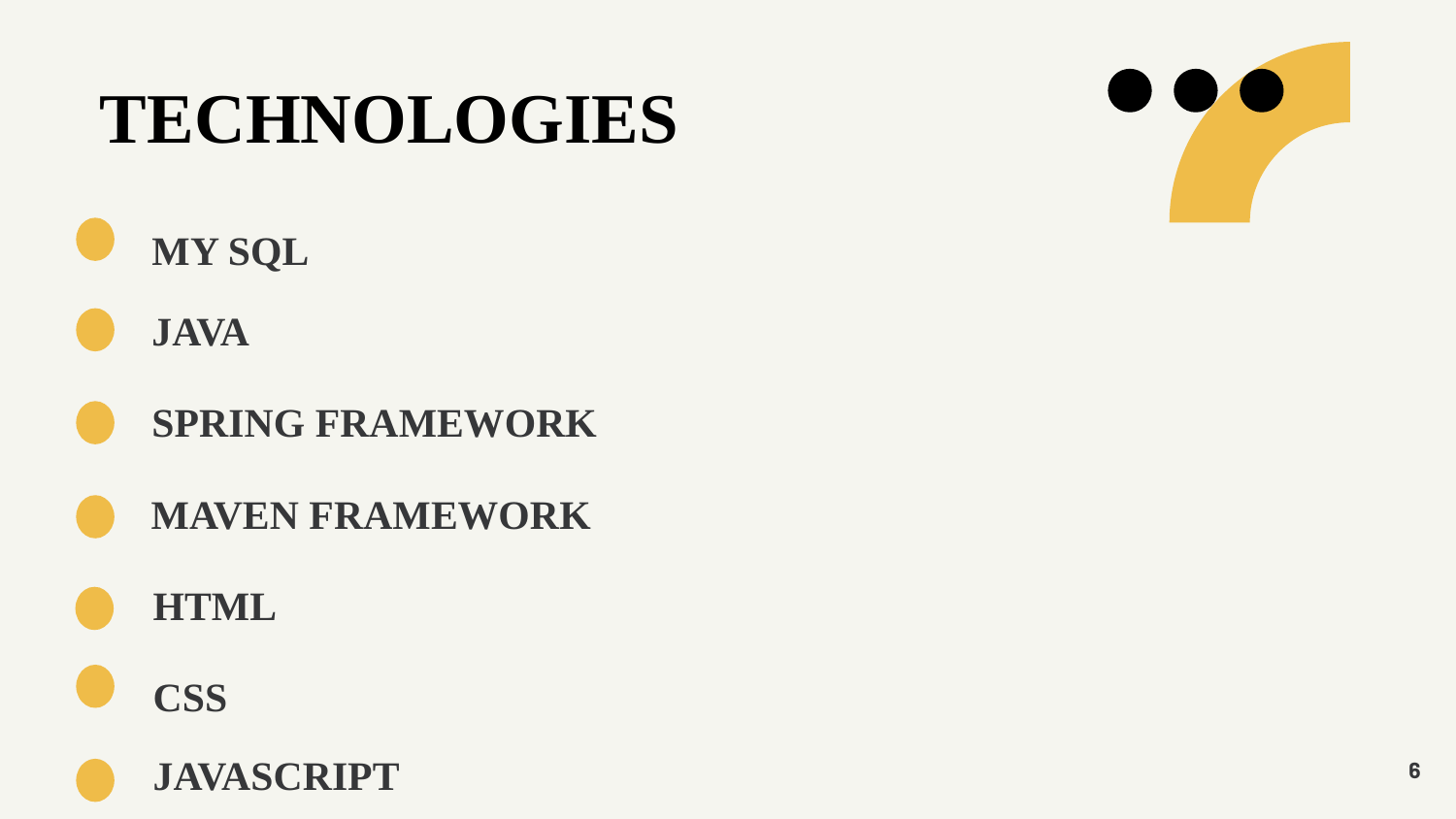

TECHNOLOGIES

MY SQL

JAVA

SPRING FRAMEWORK

MAVEN FRAMEWORK

HTML

CSS
JAVASCRIPT
6